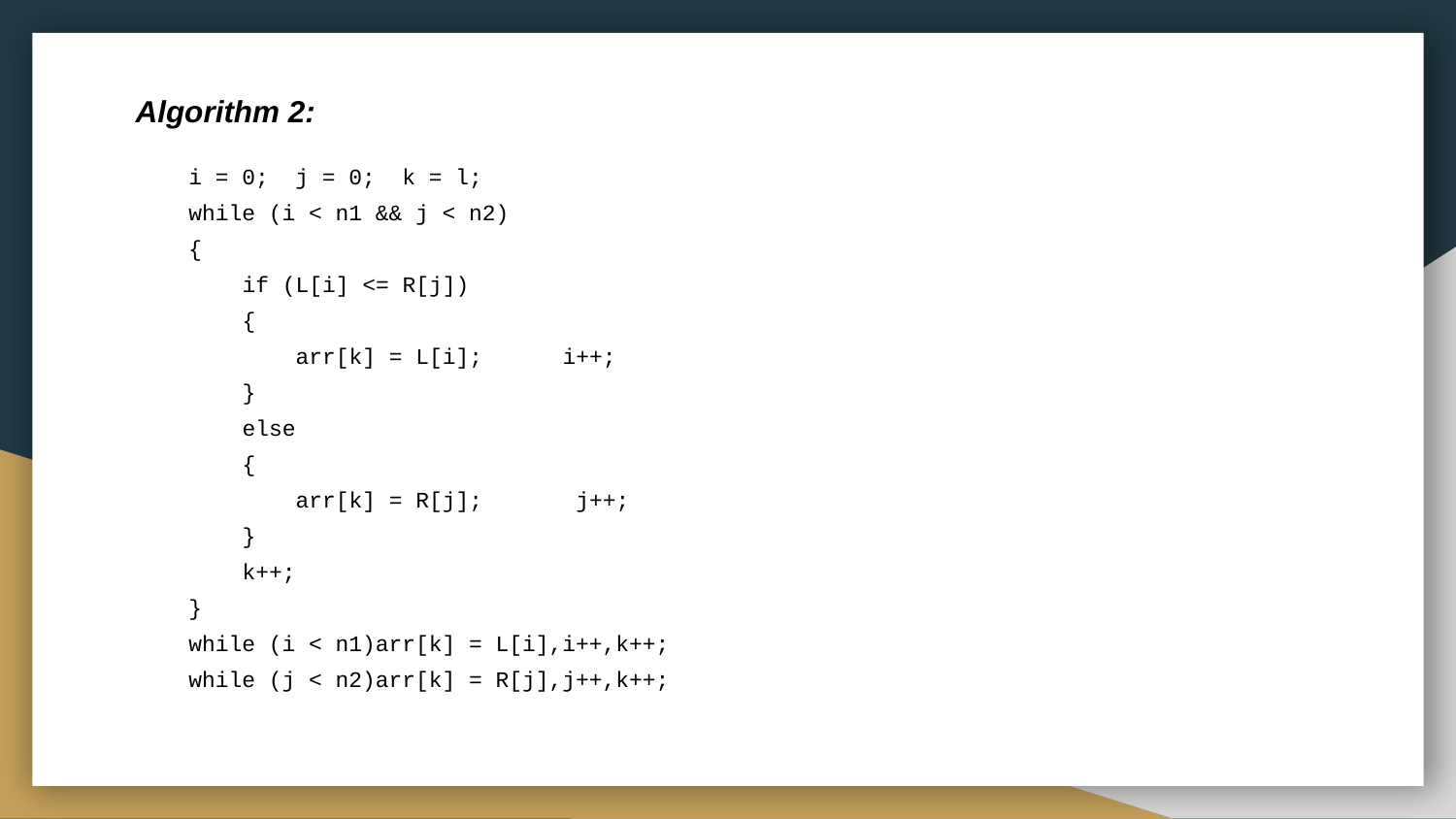

Algorithm 2:

    i = 0;  j = 0;  k = l;
    while (i < n1 && j < n2)
    {
        if (L[i] <= R[j])
        {
            arr[k] = L[i];      i++;
        }
        else
        {
            arr[k] = R[j];       j++;
        }
        k++;
    }
    while (i < n1)arr[k] = L[i],i++,k++;
    while (j < n2)arr[k] = R[j],j++,k++;